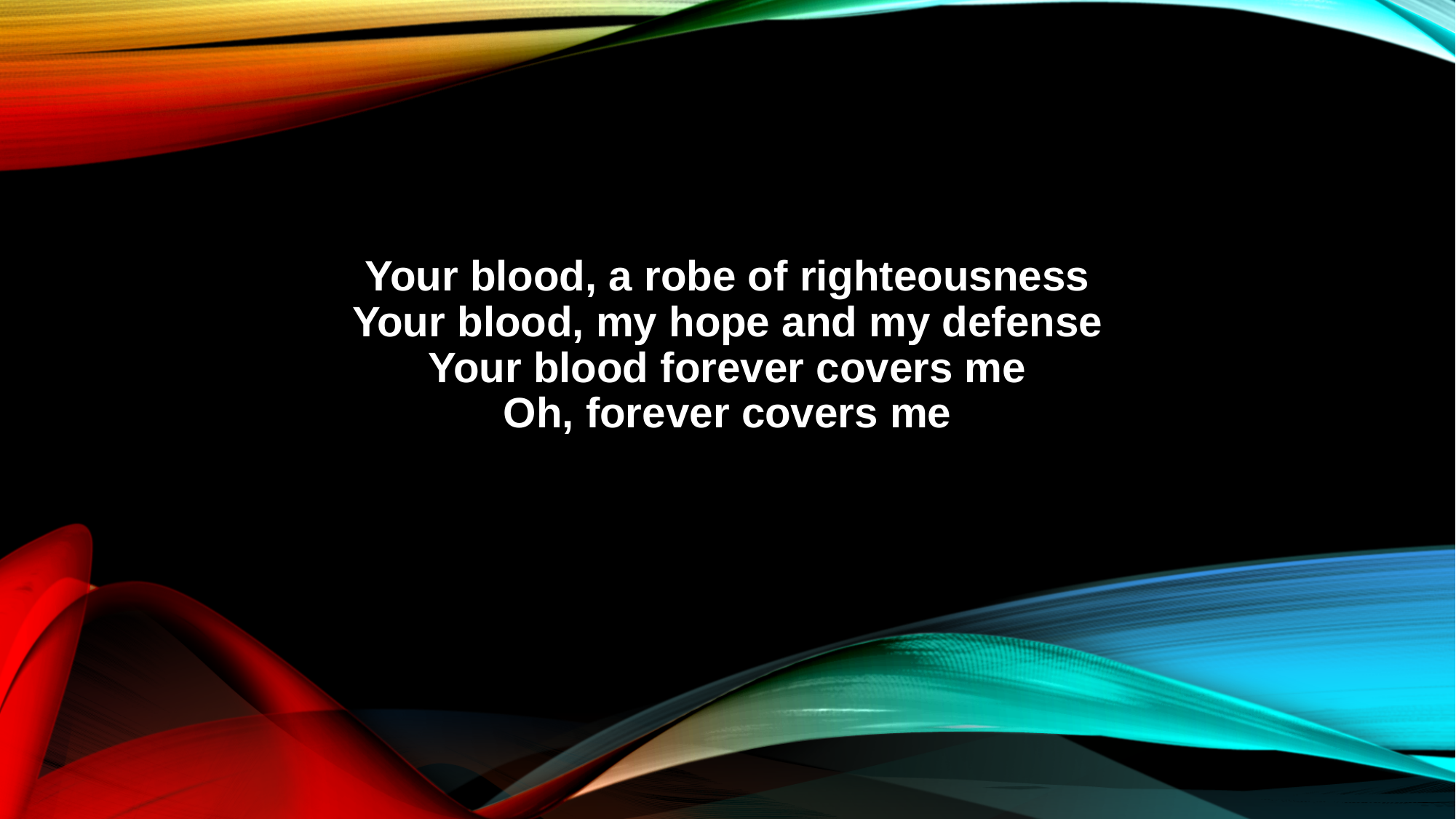

Your blood, a robe of righteousness
Your blood, my hope and my defense
Your blood forever covers me
Oh, forever covers me